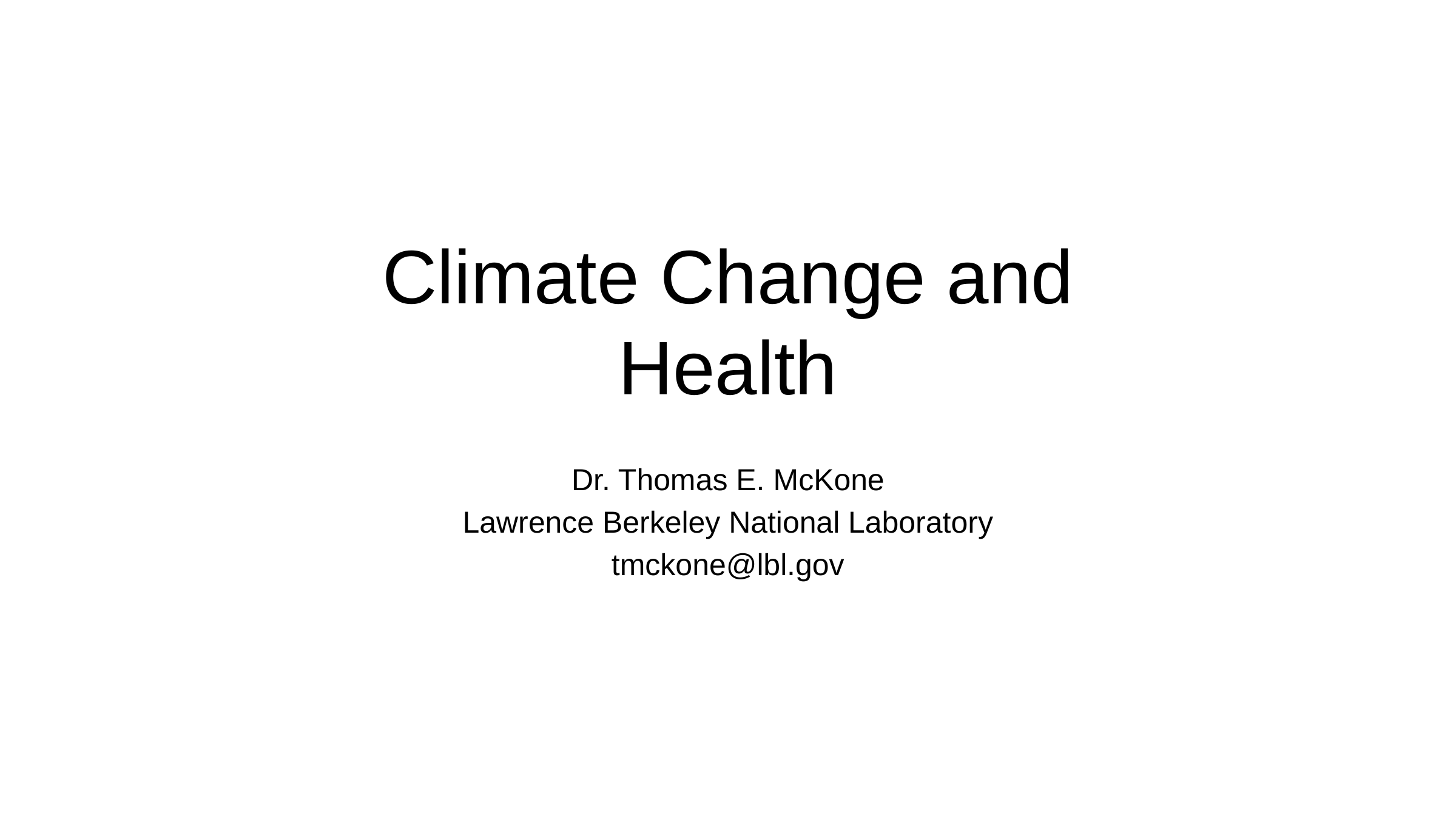

# Climate Change and Health
Dr. Thomas E. McKone
Lawrence Berkeley National Laboratory
tmckone@lbl.gov